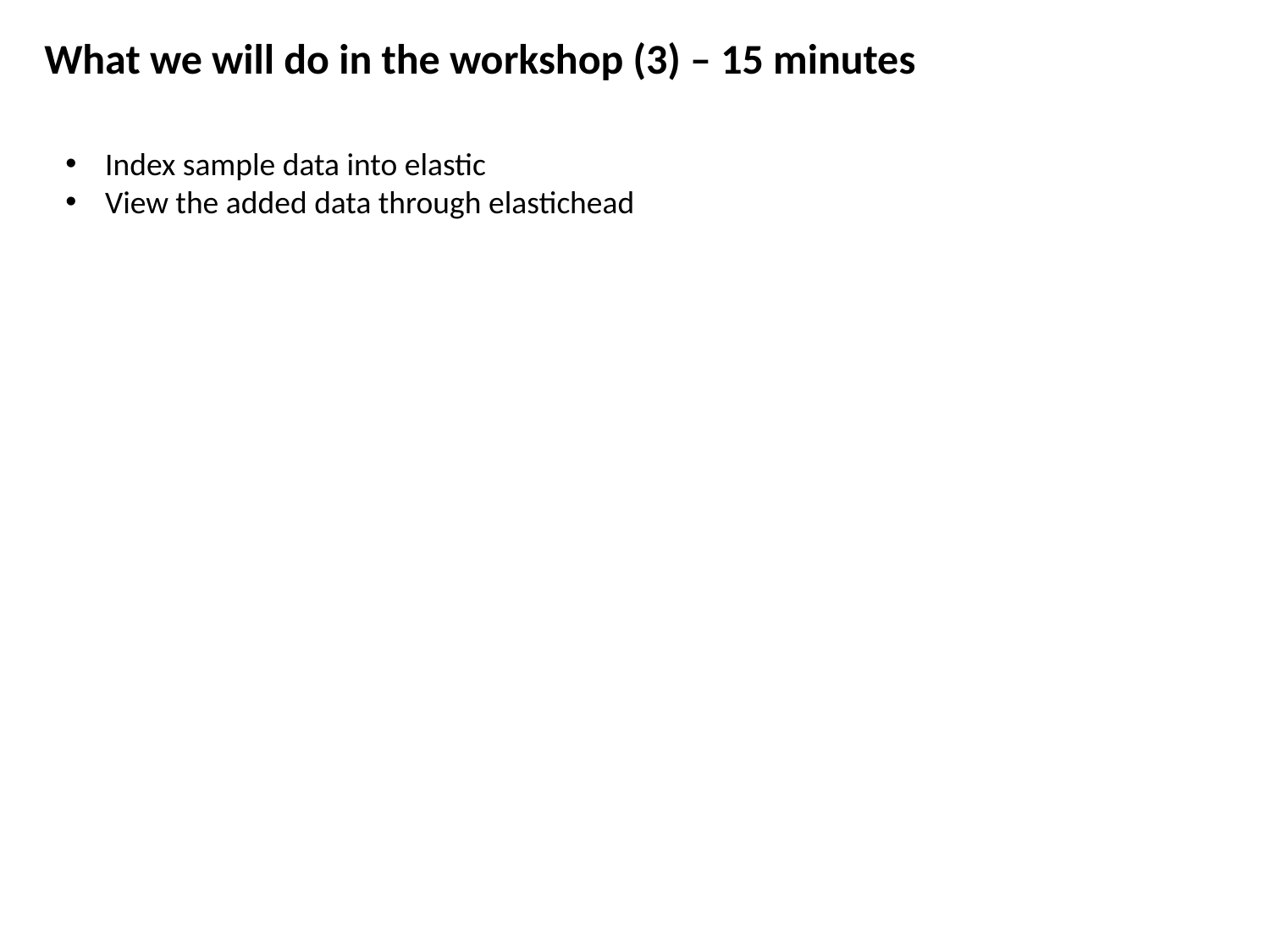

What we will do in the workshop (3) – 15 minutes
Index sample data into elastic
View the added data through elastichead